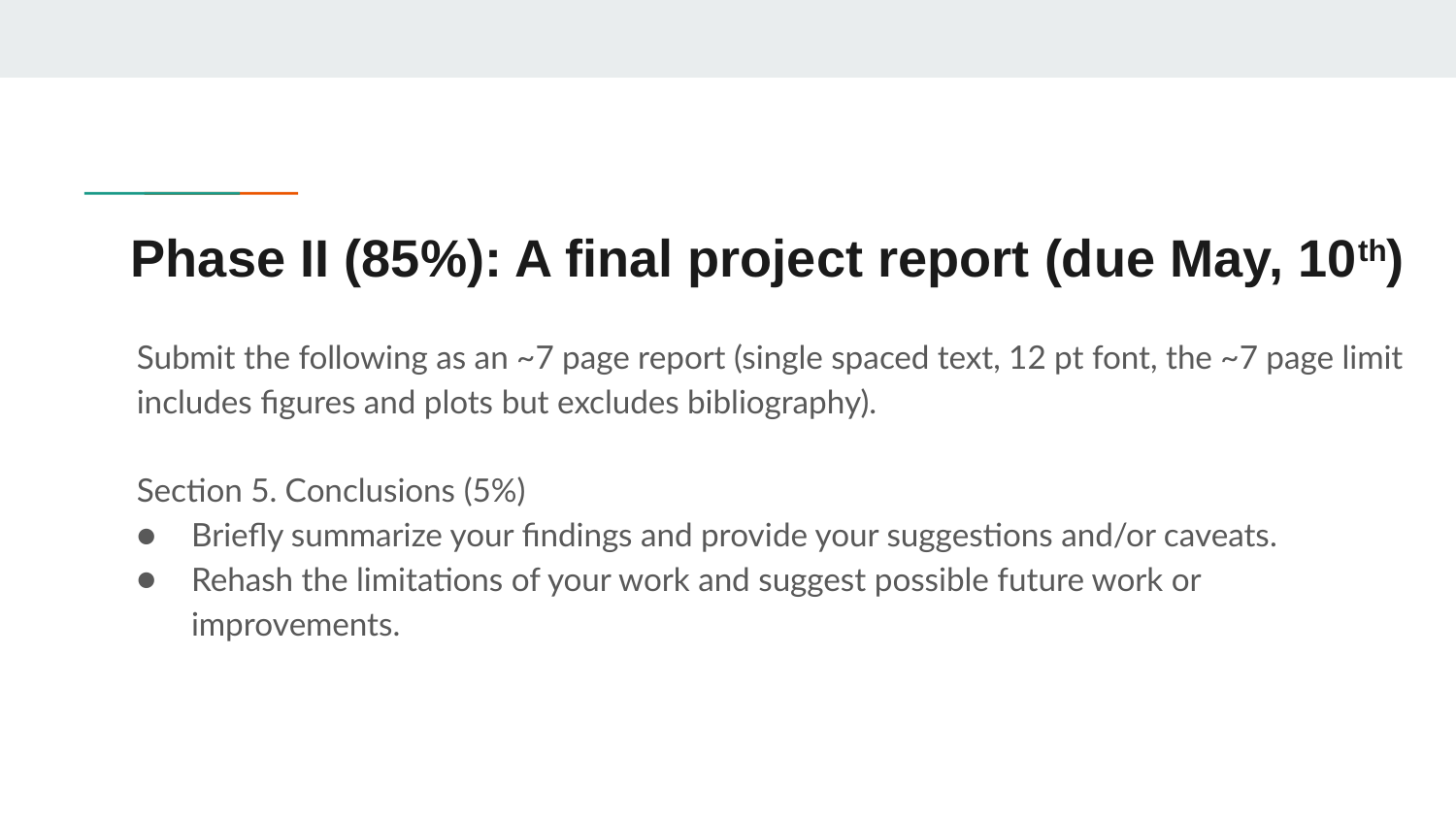

# Phase II (85%): A final project report (due May, 10th)
Submit the following as an ~7 page report (single spaced text, 12 pt font, the ~7 page limit includes figures and plots but excludes bibliography).

Section 5. Conclusions (5%)
Briefly summarize your findings and provide your suggestions and/or caveats.
Rehash the limitations of your work and suggest possible future work or improvements.